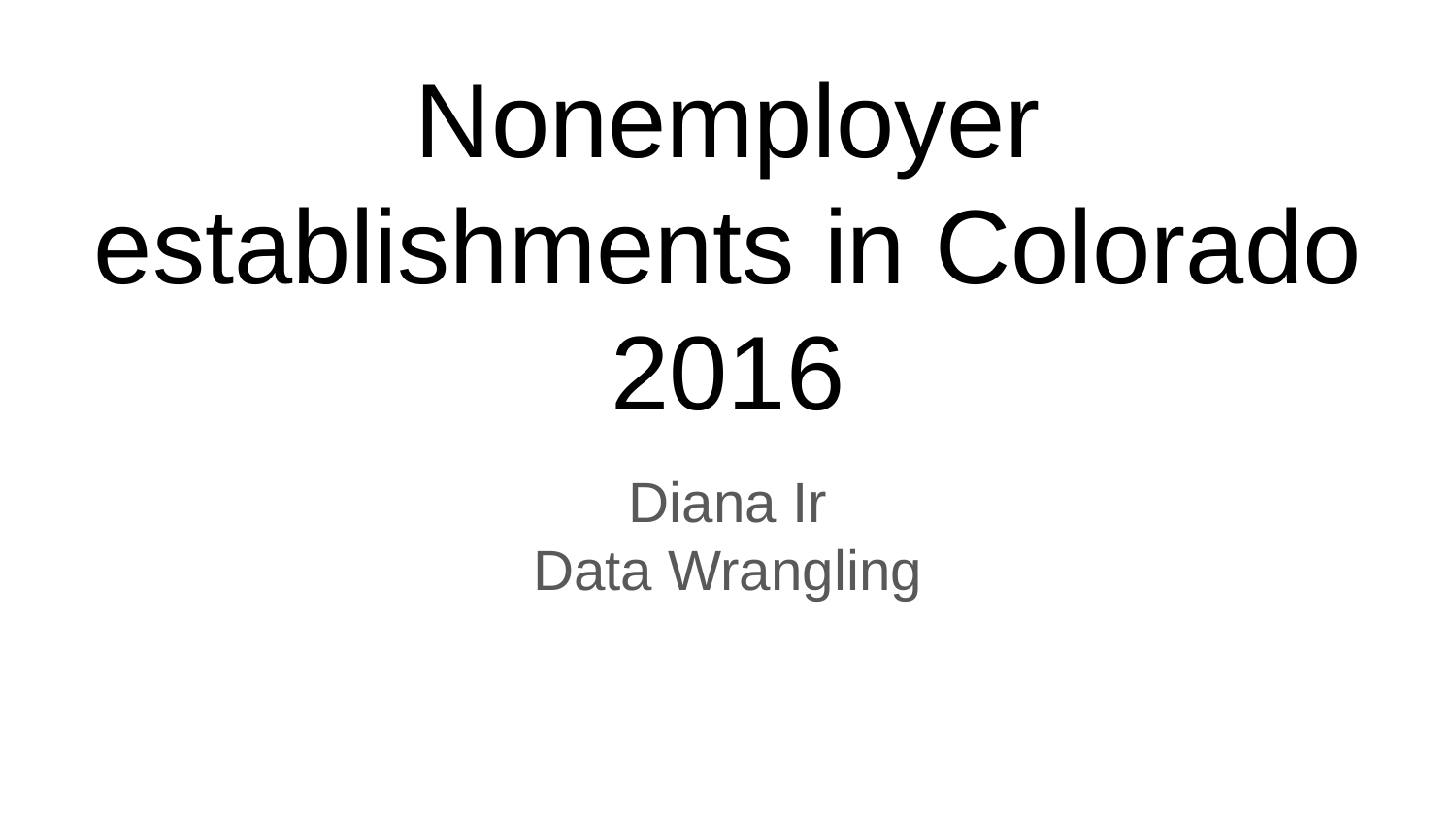

# Nonemployer establishments in Colorado 2016
Diana Ir
Data Wrangling